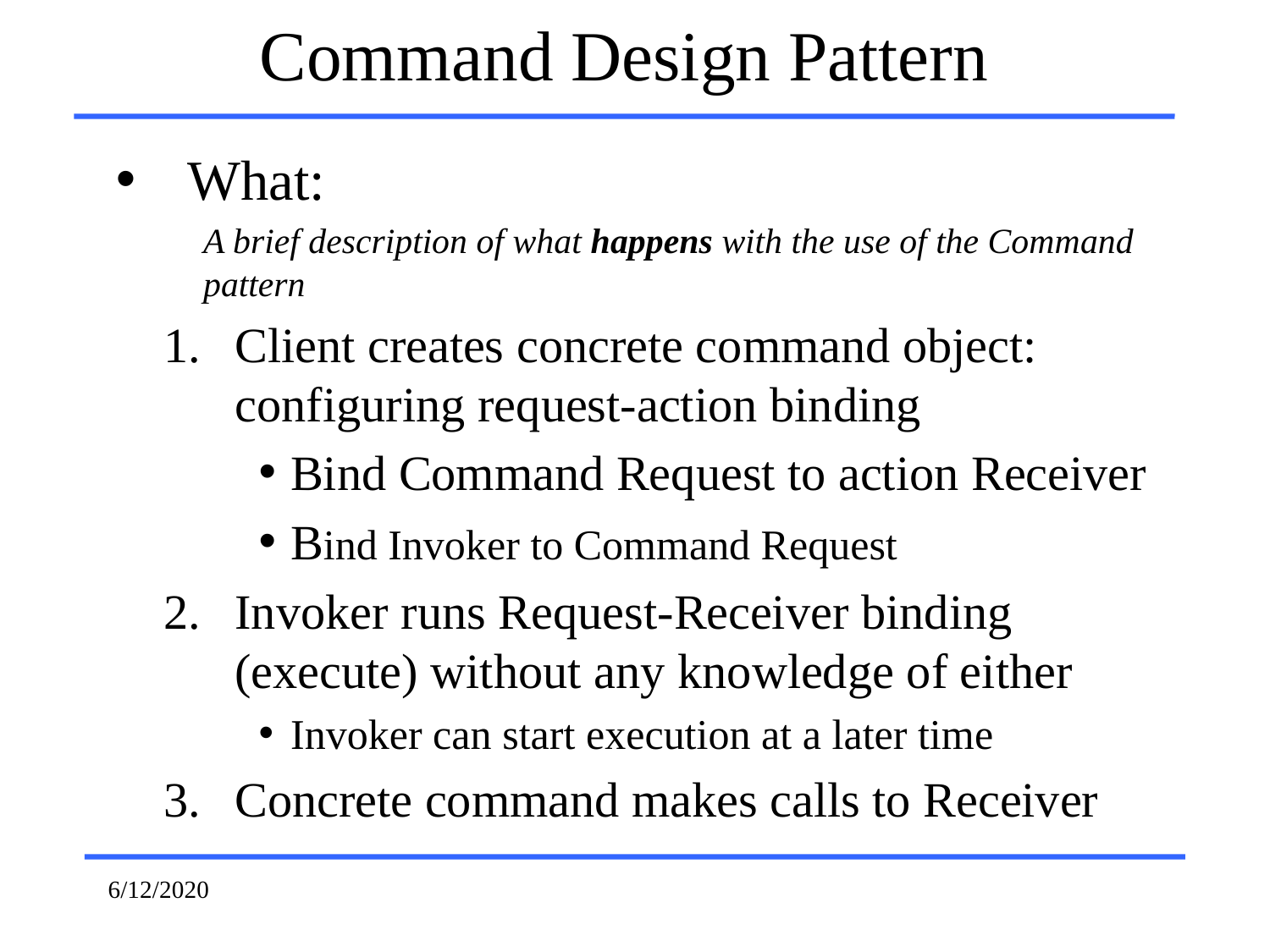

# Command Design Pattern
What:
A brief description of what happens with the use of the Command pattern
Client creates concrete command object: configuring request-action binding
Bind Command Request to action Receiver
Bind Invoker to Command Request
Invoker runs Request-Receiver binding (execute) without any knowledge of either
Invoker can start execution at a later time
Concrete command makes calls to Receiver

6/12/2020